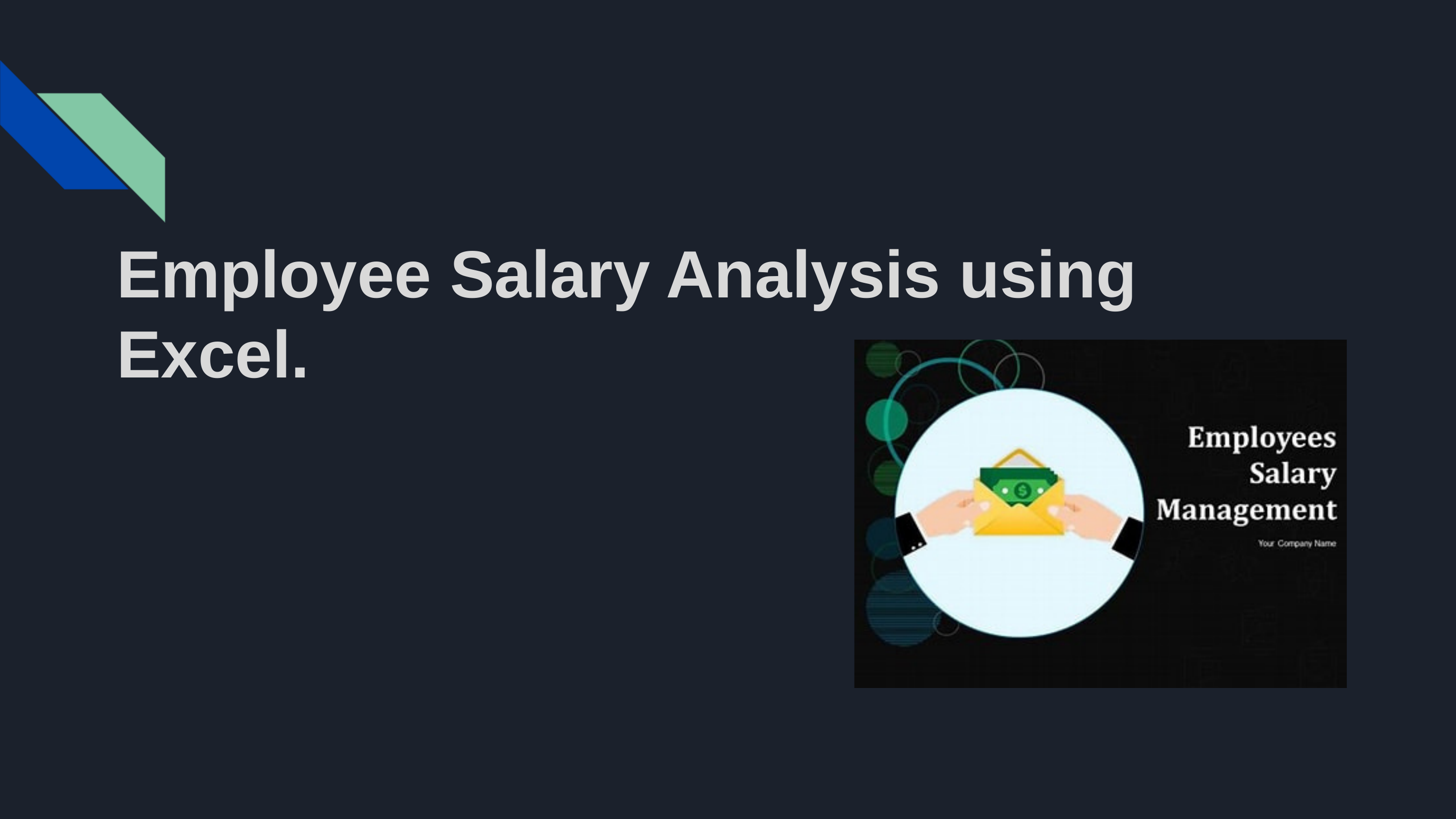

PROJECT TITLE

Employee Salary Analysis using Excel.